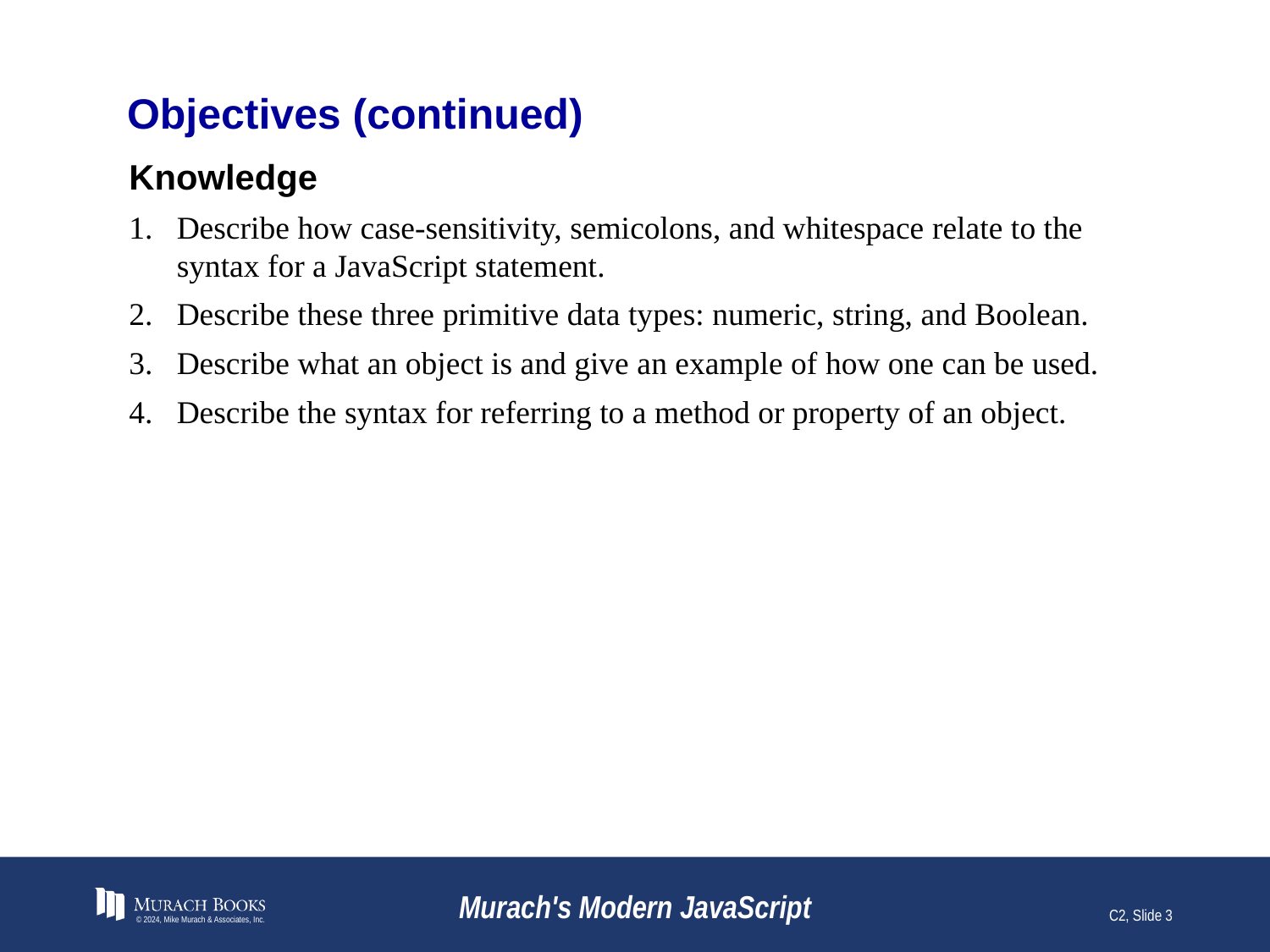

# Objectives (continued)
Knowledge
Describe how case-sensitivity, semicolons, and whitespace relate to the syntax for a JavaScript statement.
Describe these three primitive data types: numeric, string, and Boolean.
Describe what an object is and give an example of how one can be used.
Describe the syntax for referring to a method or property of an object.

© 2024, Mike Murach & Associates, Inc.
Murach's Modern JavaScript

C2, Slide 3